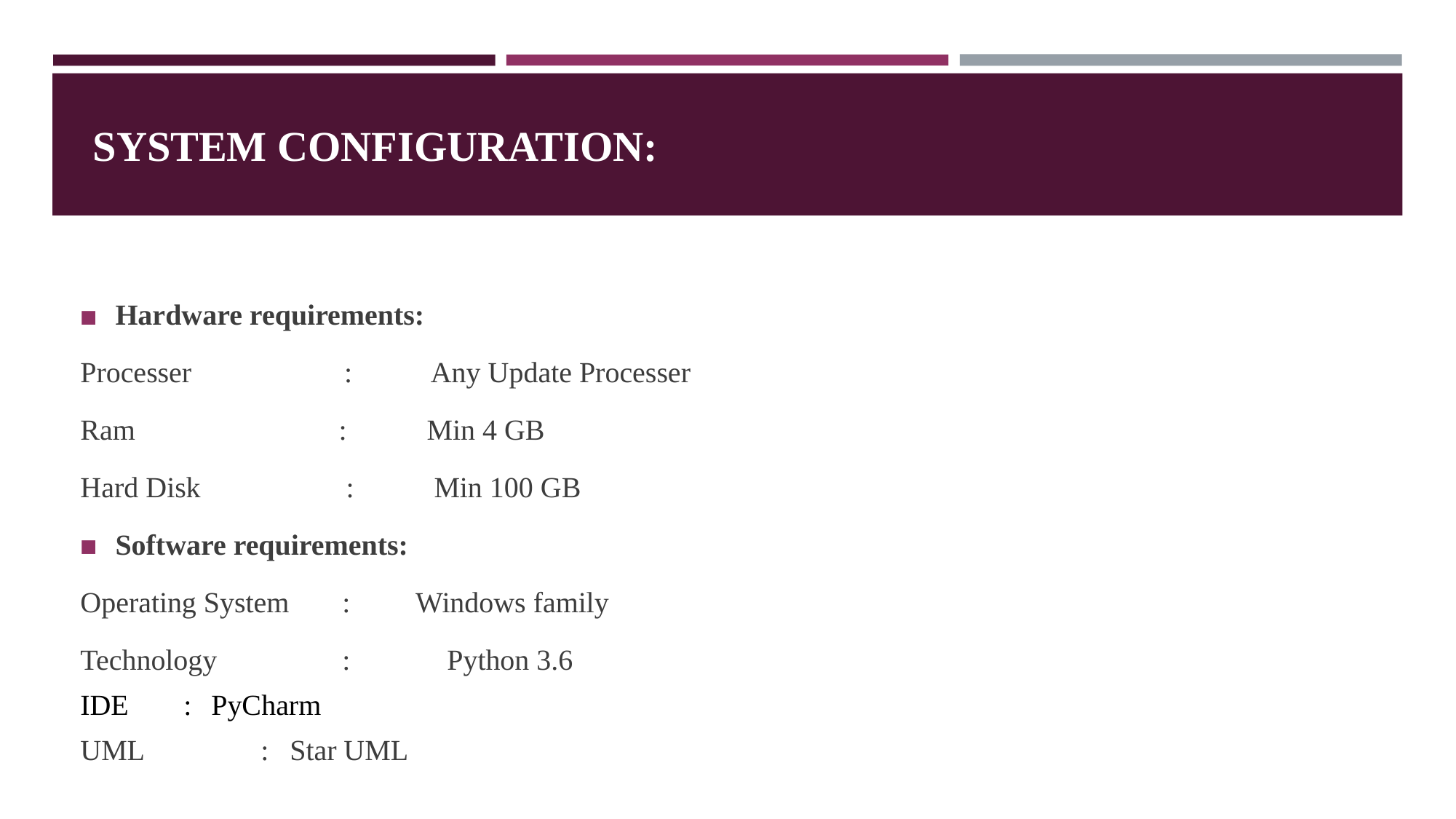

# SYSTEM CONFIGURATION:

Hardware requirements:
Processer                     :           Any Update Processer
Ram                            :           Min 4 GB
Hard Disk                    :           Min 100 GB
Software requirements:
Operating System       	:         Windows family
Technology                 	:          	Python 3.6
IDE				       :	PyCharm
UML			              :	Star UML